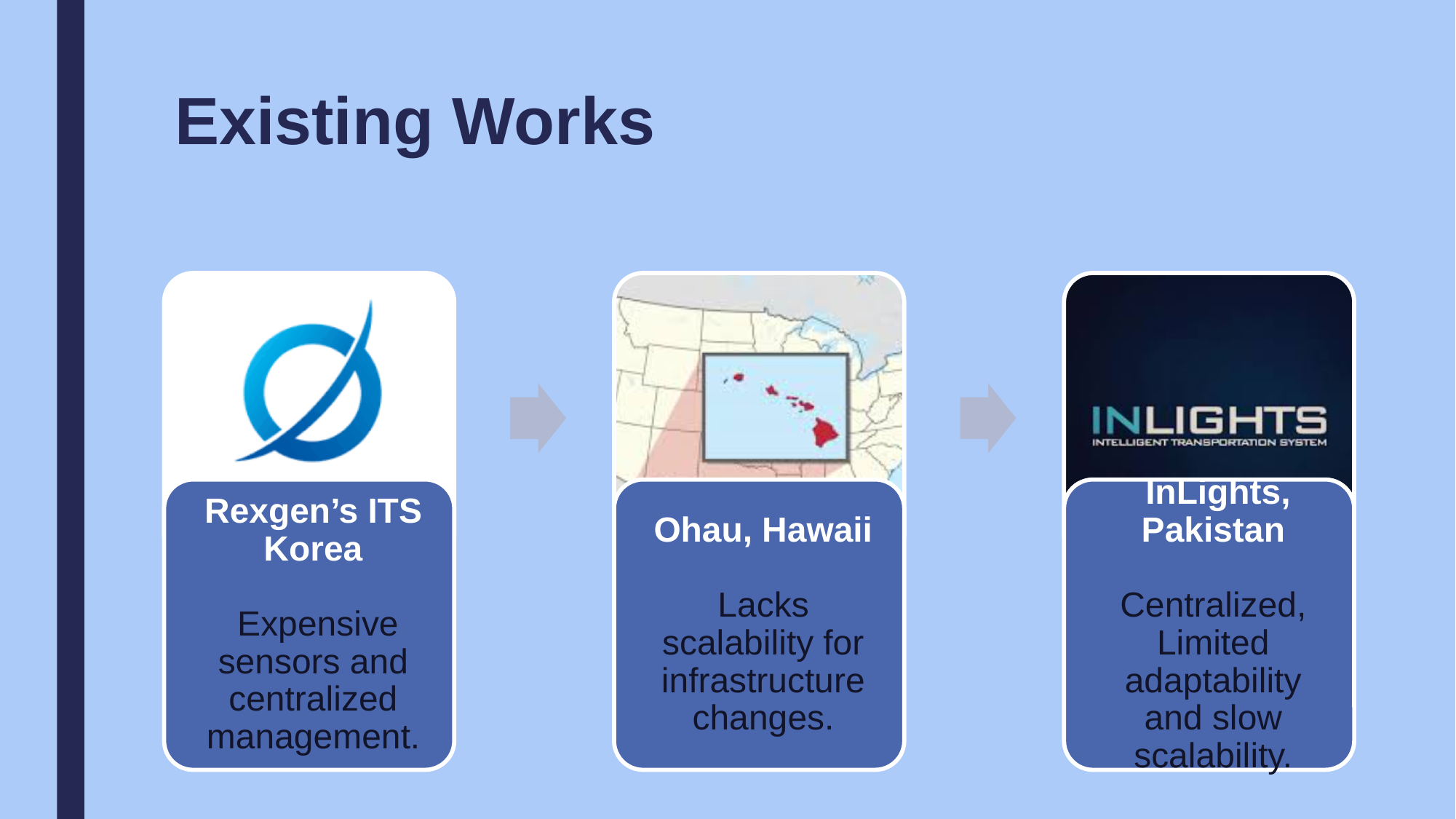

# Existing Works
Rexgen’s ITS Korea
 Expensive sensors and centralized management.

Ohau, Hawaii
Lacks scalability for infrastructure changes.

 InLights, Pakistan
Centralized, Limited adaptability and slow scalability.